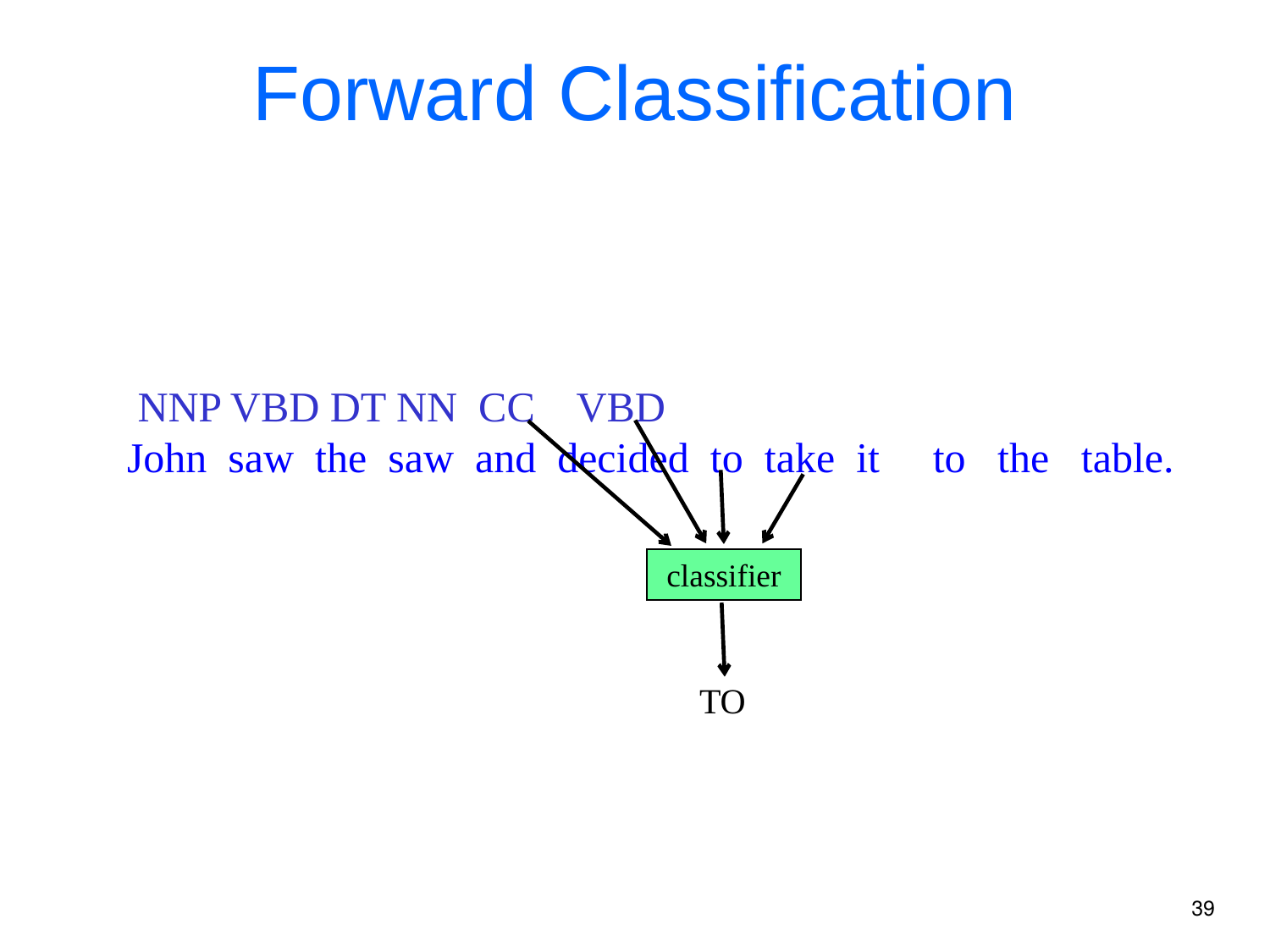

Forward Classification
 NNP VBD DT NN  CC    VBD
John  saw  the  saw  and  decided  to  take  it     to   the   table.

classifier

TO
39